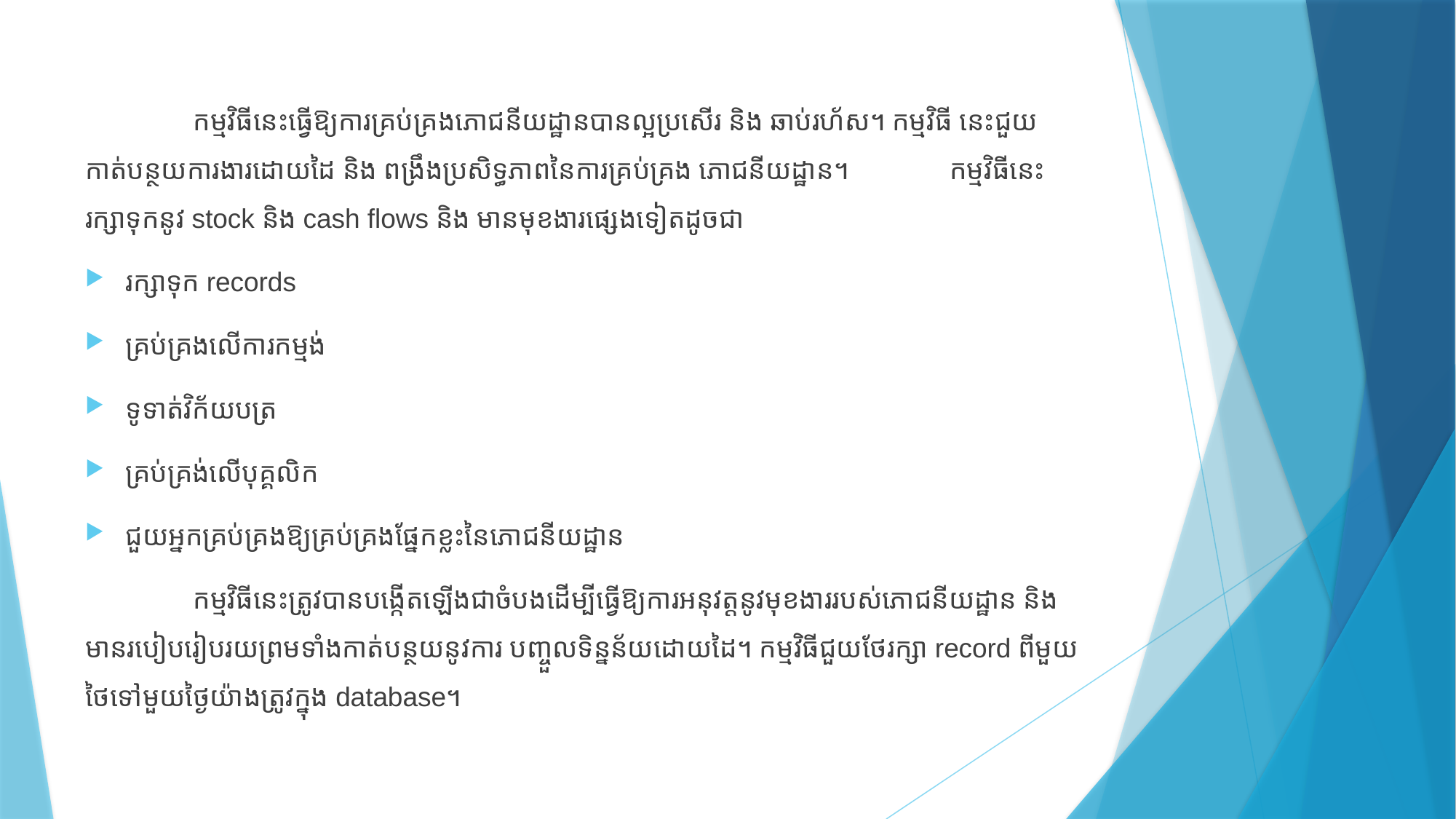

កម្មវិធីនេះធ្វើឱ្យការគ្រប់គ្រងភោជនីយដ្ឋានបានល្អប្រសើរ និង ឆាប់រហ័ស។ កម្មវិធី នេះជួយកាត់បន្ថយការងារដោយដៃ និង ពង្រឹងប្រសិទ្ធភាពនៃការគ្រប់គ្រង ភោជនីយដ្ឋាន។	កម្មវិធីនេះ រក្សាទុកនូវ stock និង cash flows និង មានមុខងារផ្សេងទៀតដូចជា
រក្សាទុក records
គ្រប់គ្រងលើការកម្មង់
ទូទាត់វិក័យបត្រ
គ្រប់គ្រង់លើបុគ្គលិក
ជួយអ្នកគ្រប់គ្រងឱ្យគ្រប់គ្រងផ្នែកខ្លះនៃភោជនីយដ្ឋាន
	កម្មវិធីនេះត្រូវបានបង្កើតឡើងជាចំបងដើម្បីធ្វើឱ្យការអនុវត្តនូវមុខងាររបស់ភោជនីយដ្ឋាន និង មានរបៀបរៀបរយព្រមទាំងកាត់បន្ថយនូវការ បញ្ចួលទិន្នន័យដោយដៃ។ កម្មវិធីជួយថែរក្សា record ពីមួយថៃទៅមួយថ្ងៃយ៉ាងត្រូវក្នុង database។